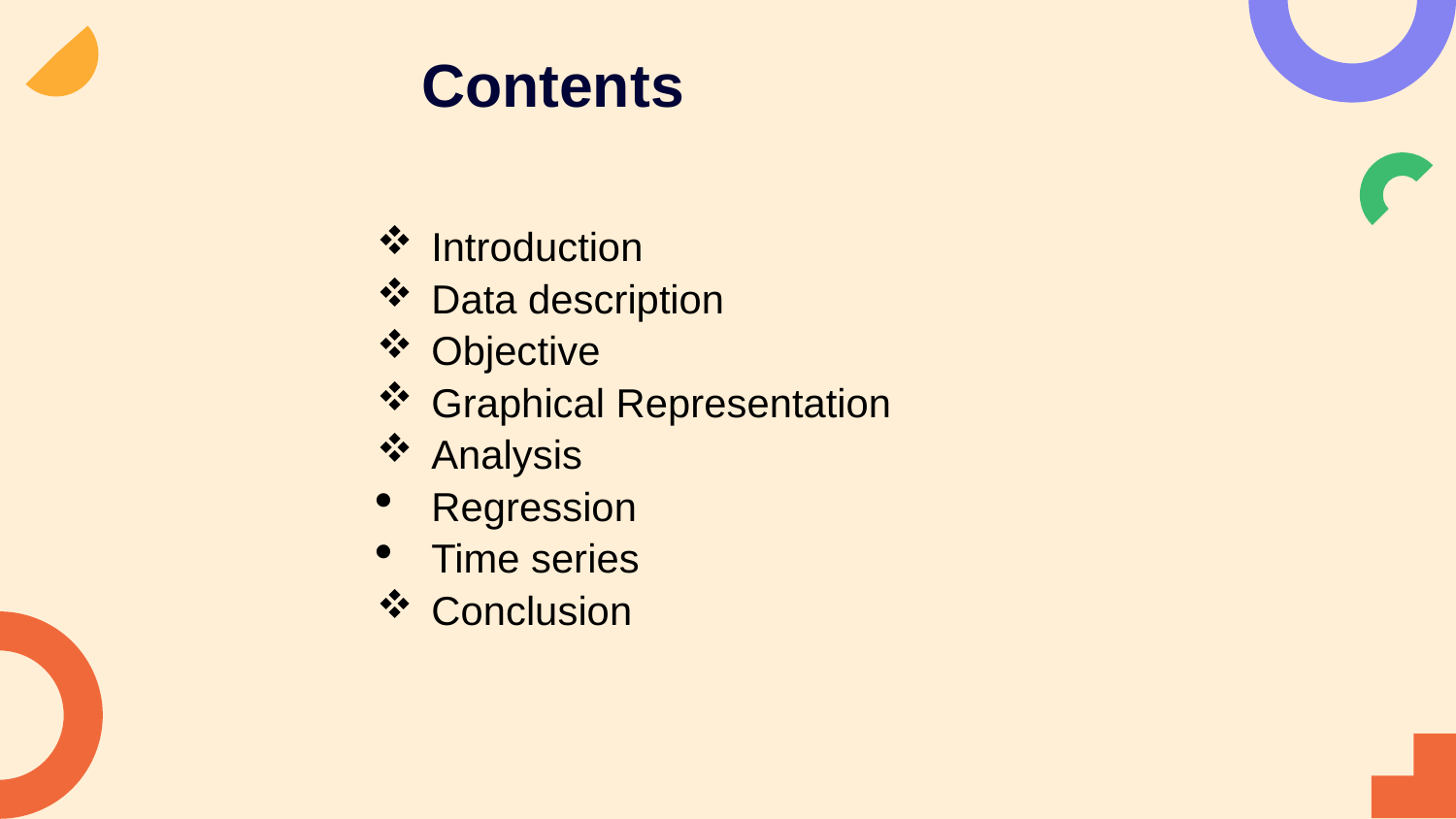

# Contents
Introduction
Data description
Objective
Graphical Representation
Analysis
Regression
Time series
Conclusion